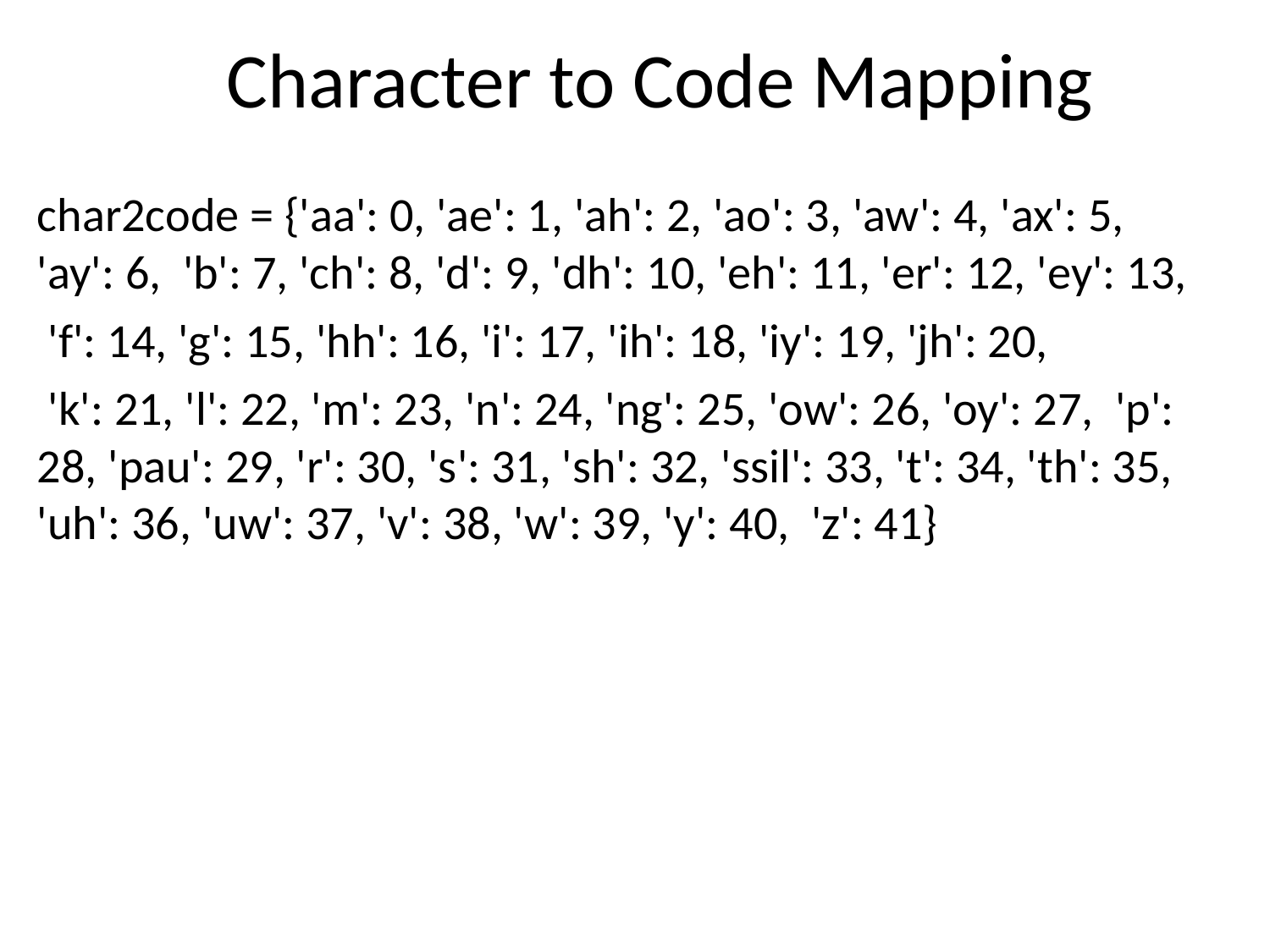

# Character to Code Mapping
char2code = {'aa': 0, 'ae': 1, 'ah': 2, 'ao': 3, 'aw': 4, 'ax': 5,  'ay': 6,  'b': 7, 'ch': 8, 'd': 9, 'dh': 10, 'eh': 11, 'er': 12, 'ey': 13,
 'f': 14, 'g': 15, 'hh': 16, 'i': 17, 'ih': 18, 'iy': 19, 'jh': 20,
 'k': 21, 'l': 22, 'm': 23, 'n': 24, 'ng': 25, 'ow': 26, 'oy': 27,  'p': 28, 'pau': 29, 'r': 30, 's': 31, 'sh': 32, 'ssil': 33, 't': 34, 'th': 35, 'uh': 36, 'uw': 37, 'v': 38, 'w': 39, 'y': 40,  'z': 41}